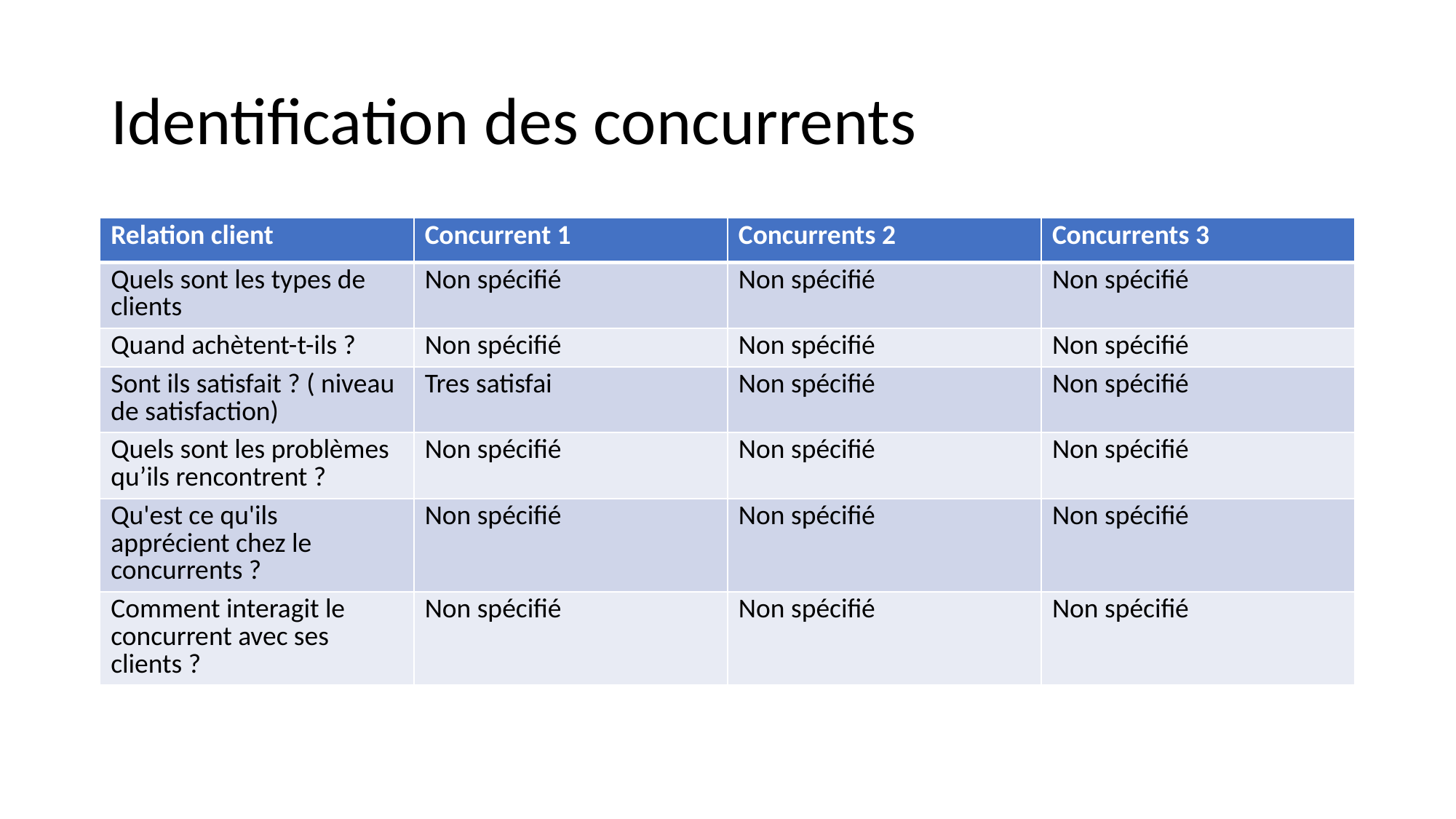

# Identification des concurrents
| Relation client | Concurrent 1 | Concurrents 2 | Concurrents 3 |
| --- | --- | --- | --- |
| Quels sont les types de clients | Non spécifié | Non spécifié | Non spécifié |
| Quand achètent-t-ils ? | Non spécifié | Non spécifié | Non spécifié |
| Sont ils satisfait ? ( niveau de satisfaction) | Tres satisfai | Non spécifié | Non spécifié |
| Quels sont les problèmes qu’ils rencontrent ? | Non spécifié | Non spécifié | Non spécifié |
| Qu'est ce qu'ils apprécient chez le concurrents ? | Non spécifié | Non spécifié | Non spécifié |
| Comment interagit le concurrent avec ses clients ? | Non spécifié | Non spécifié | Non spécifié |